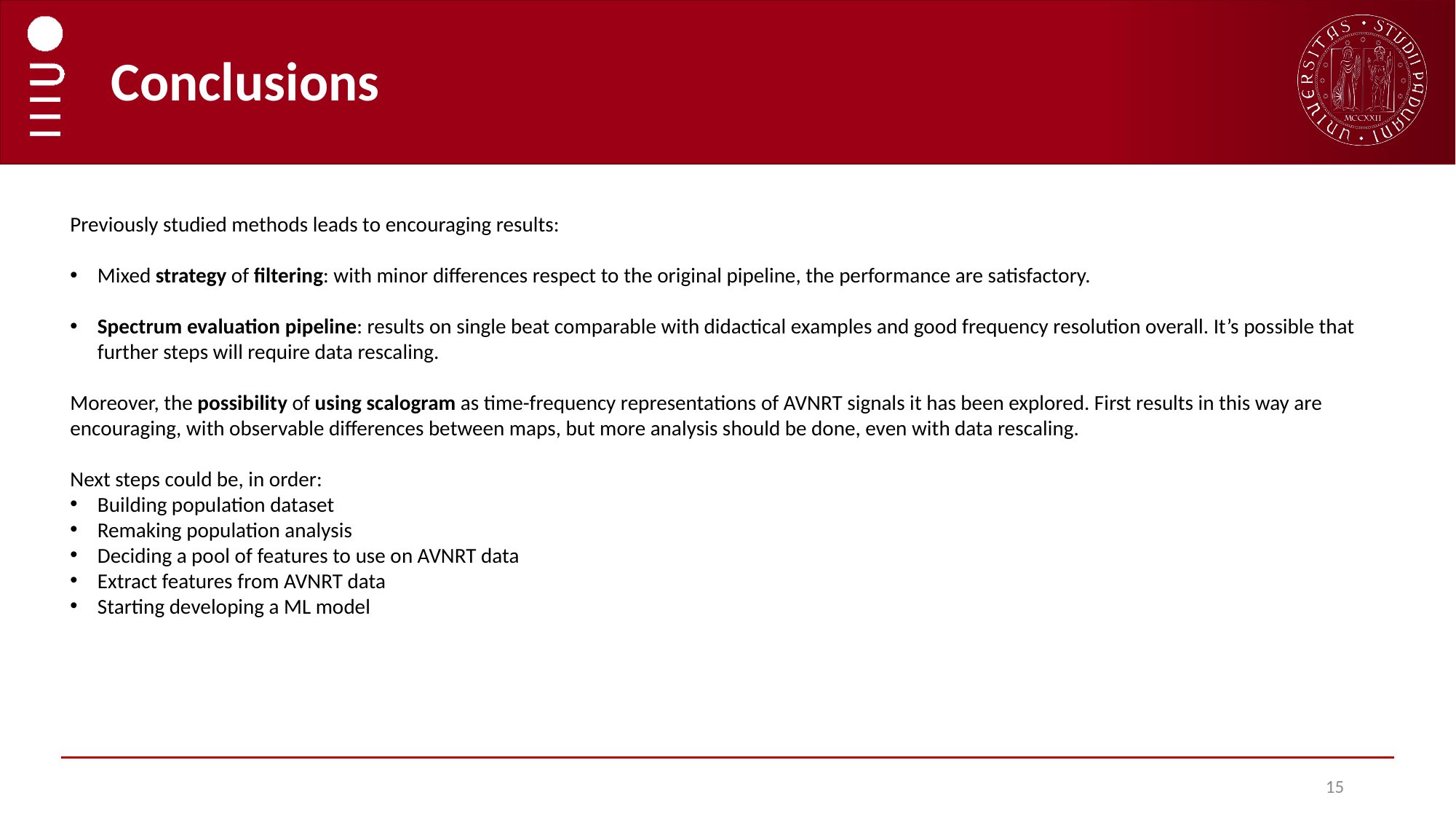

# Conclusions
Previously studied methods leads to encouraging results:

Mixed strategy of filtering: with minor differences respect to the original pipeline, the performance are satisfactory.

Spectrum evaluation pipeline: results on single beat comparable with didactical examples and good frequency resolution overall. It’s possible that further steps will require data rescaling.

Moreover, the possibility of using scalogram as time-frequency representations of AVNRT signals it has been explored. First results in this way are encouraging, with observable differences between maps, but more analysis should be done, even with data rescaling.

Next steps could be, in order:
Building population dataset
Remaking population analysis
Deciding a pool of features to use on AVNRT data
Extract features from AVNRT data
Starting developing a ML model

15